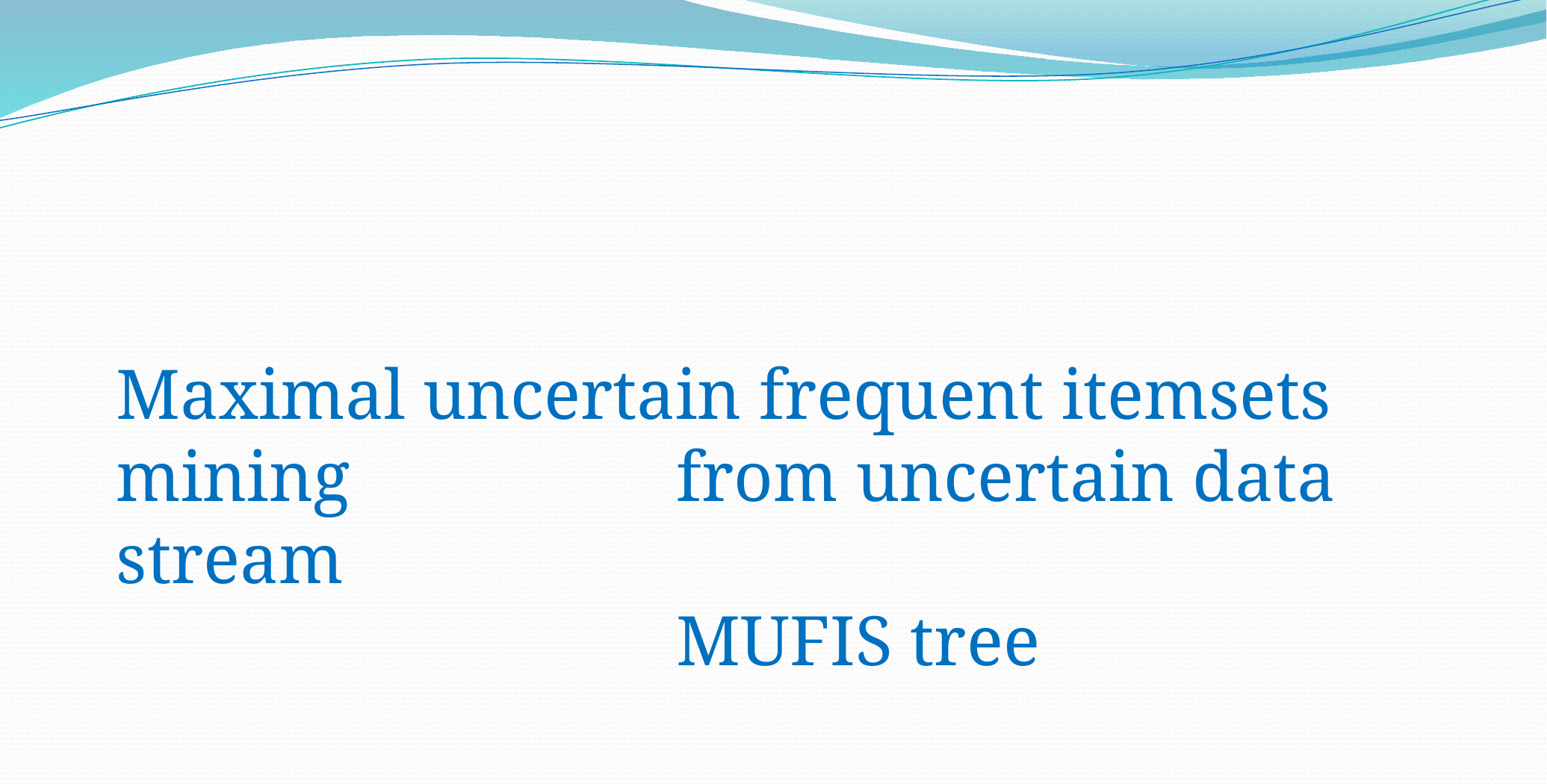

#

Maximal uncertain frequent itemsets mining 			from uncertain data stream
					MUFIS tree